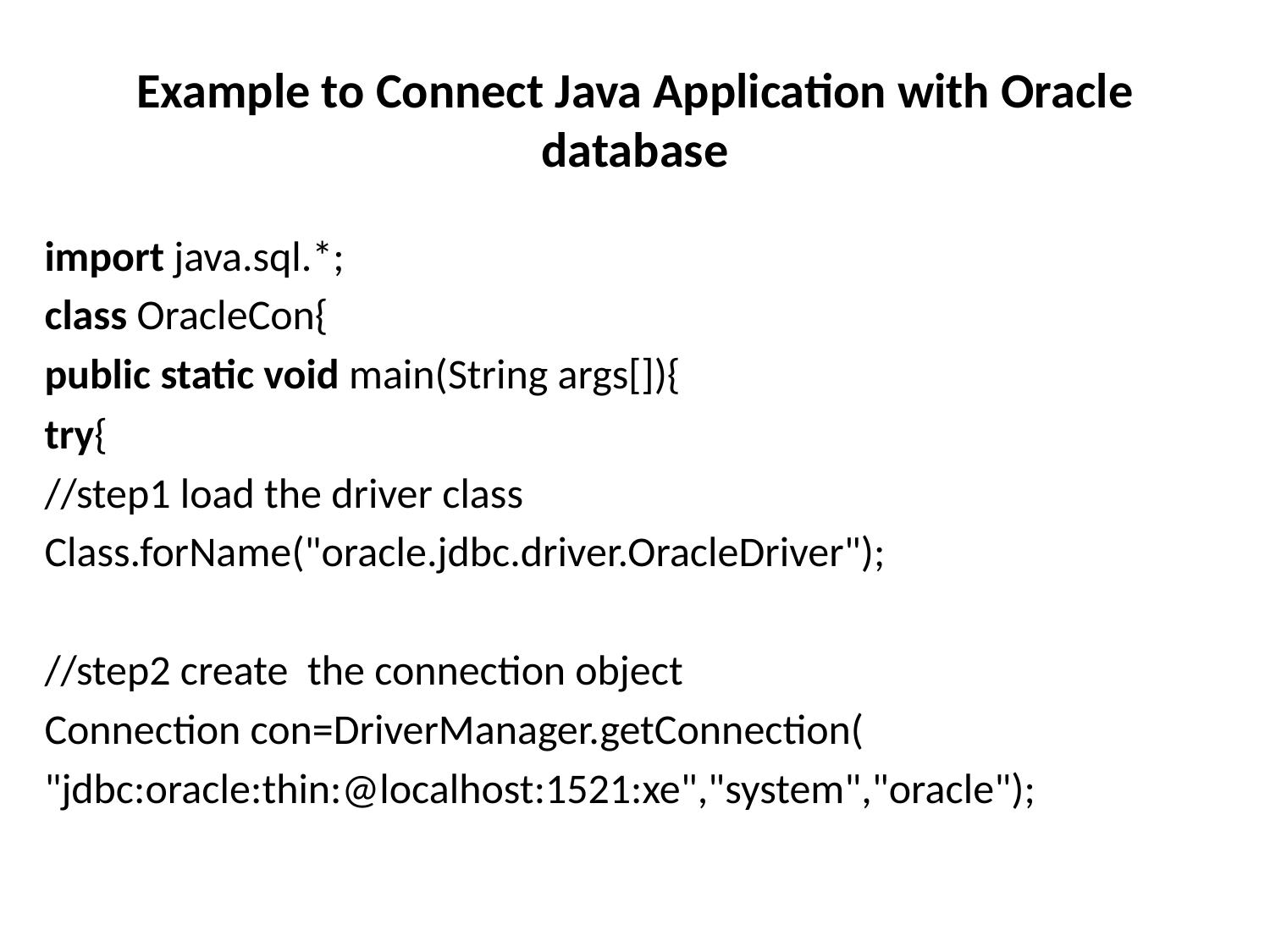

# Example to Connect Java Application with Oracle database
import java.sql.*;
class OracleCon{
public static void main(String args[]){
try{
//step1 load the driver class
Class.forName("oracle.jdbc.driver.OracleDriver");

//step2 create  the connection object
Connection con=DriverManager.getConnection(
"jdbc:oracle:thin:@localhost:1521:xe","system","oracle");